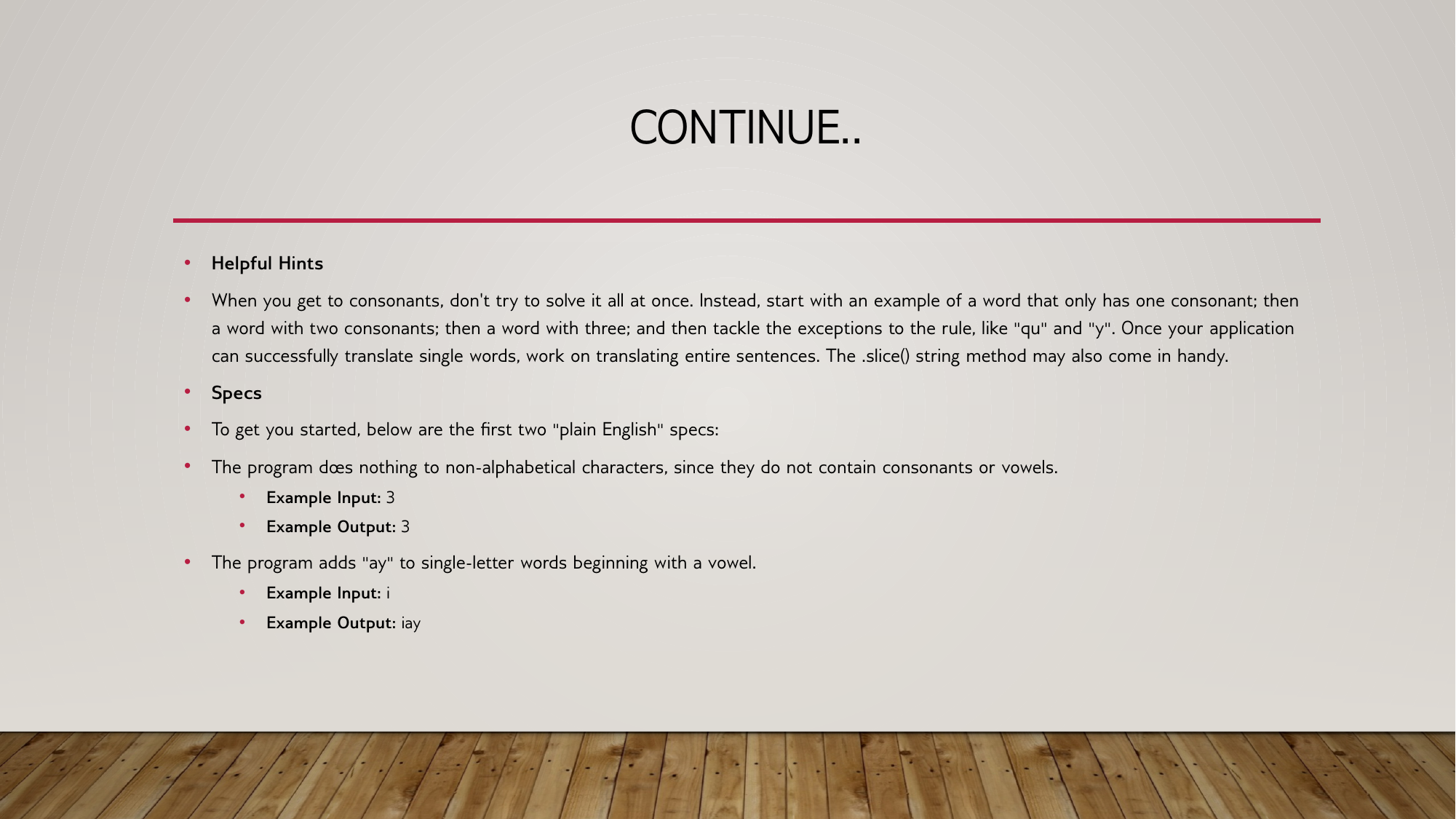

# Continue..
Helpful Hints
When you get to consonants, don't try to solve it all at once. Instead, start with an example of a word that only has one consonant; then a word with two consonants; then a word with three; and then tackle the exceptions to the rule, like "qu" and "y". Once your application can successfully translate single words, work on translating entire sentences. The .slice() string method may also come in handy.
Specs
To get you started, below are the first two "plain English" specs:
The program does nothing to non-alphabetical characters, since they do not contain consonants or vowels.
Example Input: 3
Example Output: 3
The program adds "ay" to single-letter words beginning with a vowel.
Example Input: i
Example Output: iay